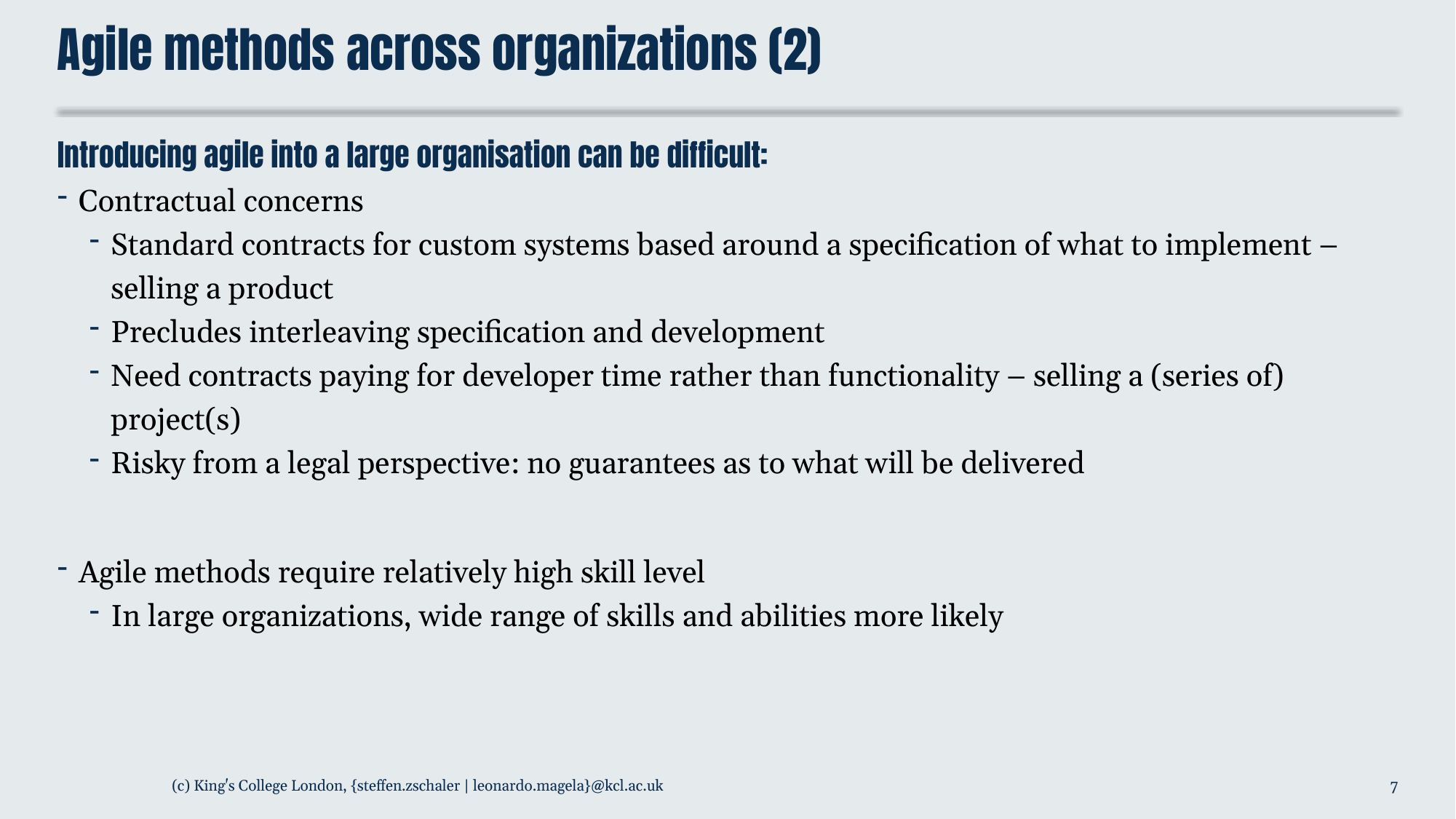

# Agile methods across organizations (2)
Introducing agile into a large organisation can be difficult:
Contractual concerns
Standard contracts for custom systems based around a specification of what to implement – selling a product
Precludes interleaving specification and development
Need contracts paying for developer time rather than functionality – selling a (series of) project(s)
Risky from a legal perspective: no guarantees as to what will be delivered

Agile methods require relatively high skill level
In large organizations, wide range of skills and abilities more likely
(c) King's College London, {steffen.zschaler | leonardo.magela}@kcl.ac.uk
7